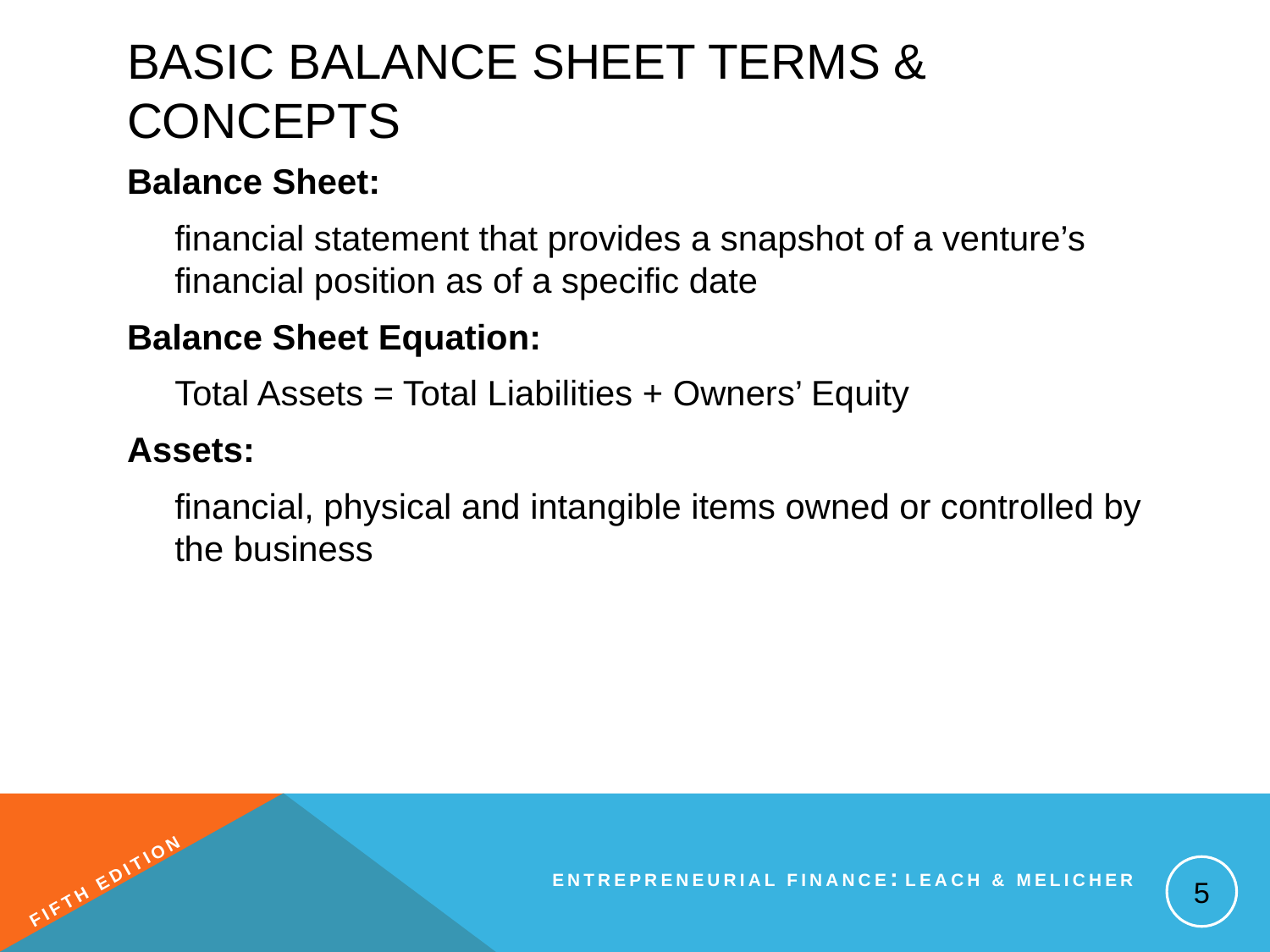

# Basic Balance Sheet Terms & Concepts
Balance Sheet:
	financial statement that provides a snapshot of a venture’s financial position as of a specific date
Balance Sheet Equation:
	Total Assets = Total Liabilities + Owners’ Equity
Assets:
	financial, physical and intangible items owned or controlled by the business
5